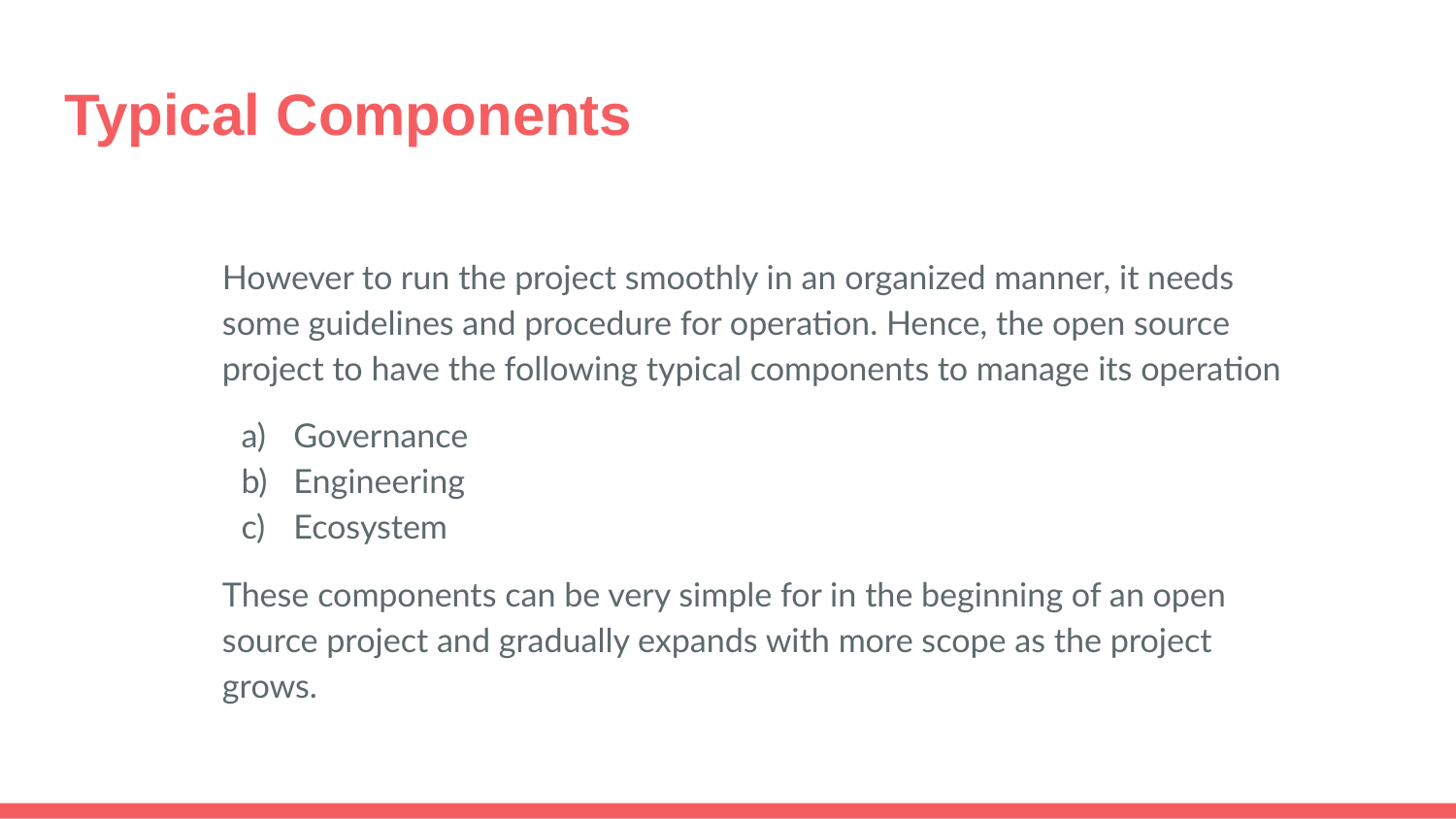

# Typical Components
However to run the project smoothly in an organized manner, it needs some guidelines and procedure for operation. Hence, the open source project to have the following typical components to manage its operation
Governance
Engineering
Ecosystem
These components can be very simple for in the beginning of an open source project and gradually expands with more scope as the project grows.